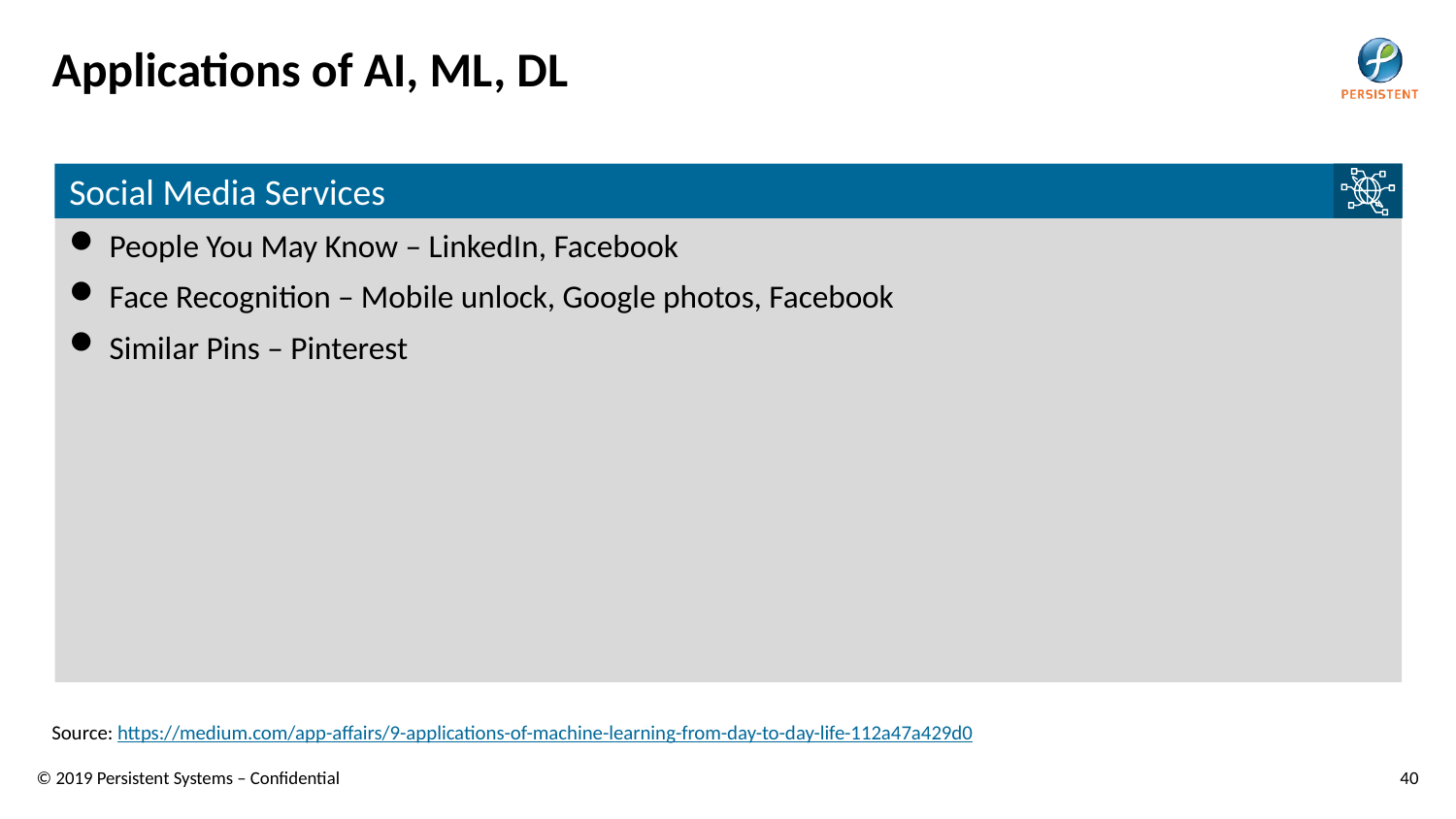

# Applications of AI, ML, DL
Social Media Services

People You May Know – LinkedIn, Facebook
Face Recognition – Mobile unlock, Google photos, Facebook
Similar Pins – Pinterest
Source: https://medium.com/app-affairs/9-applications-of-machine-learning-from-day-to-day-life-112a47a429d0
40
© 2019 Persistent Systems – Confidential